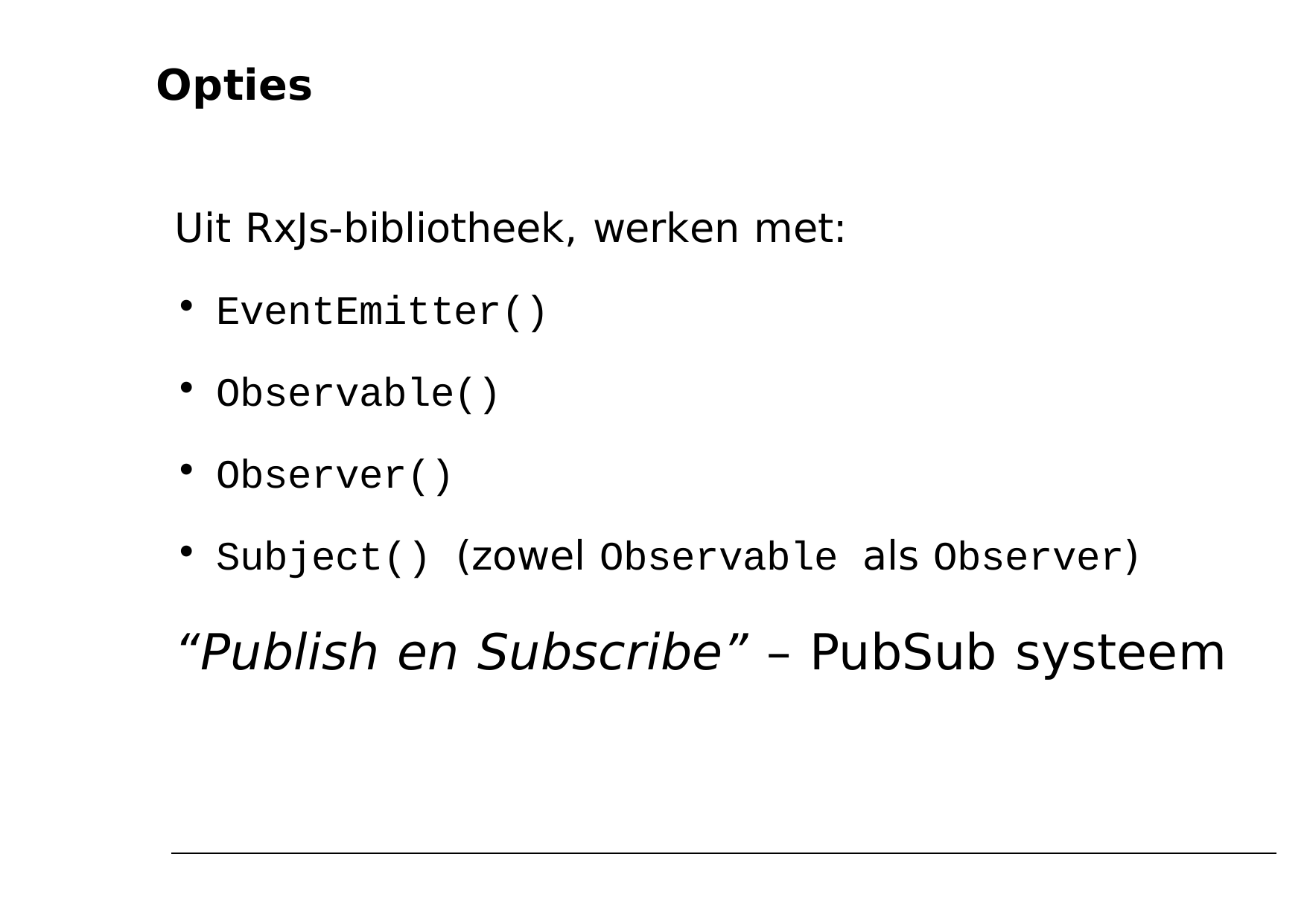

# Opties
Uit RxJs-bibliotheek, werken met:
EventEmitter()
Observable()
Observer()
Subject() (zowel Observable als Observer)

“Publish en Subscribe” – PubSub systeem